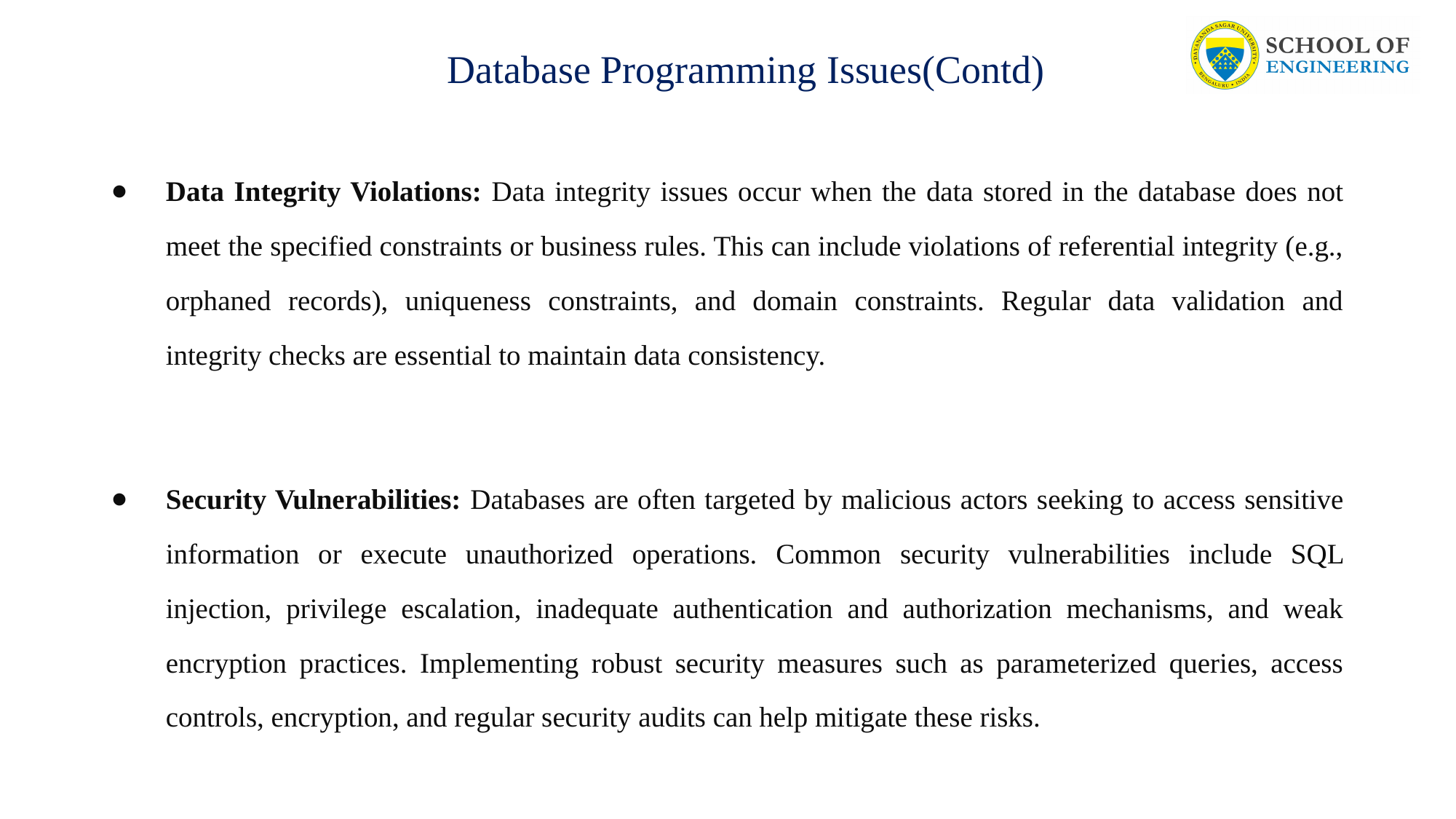

# Database Programming Issues(Contd)

Data Integrity Violations: Data integrity issues occur when the data stored in the database does not meet the specified constraints or business rules. This can include violations of referential integrity (e.g., orphaned records), uniqueness constraints, and domain constraints. Regular data validation and integrity checks are essential to maintain data consistency.

Security Vulnerabilities: Databases are often targeted by malicious actors seeking to access sensitive information or execute unauthorized operations. Common security vulnerabilities include SQL injection, privilege escalation, inadequate authentication and authorization mechanisms, and weak encryption practices. Implementing robust security measures such as parameterized queries, access controls, encryption, and regular security audits can help mitigate these risks.